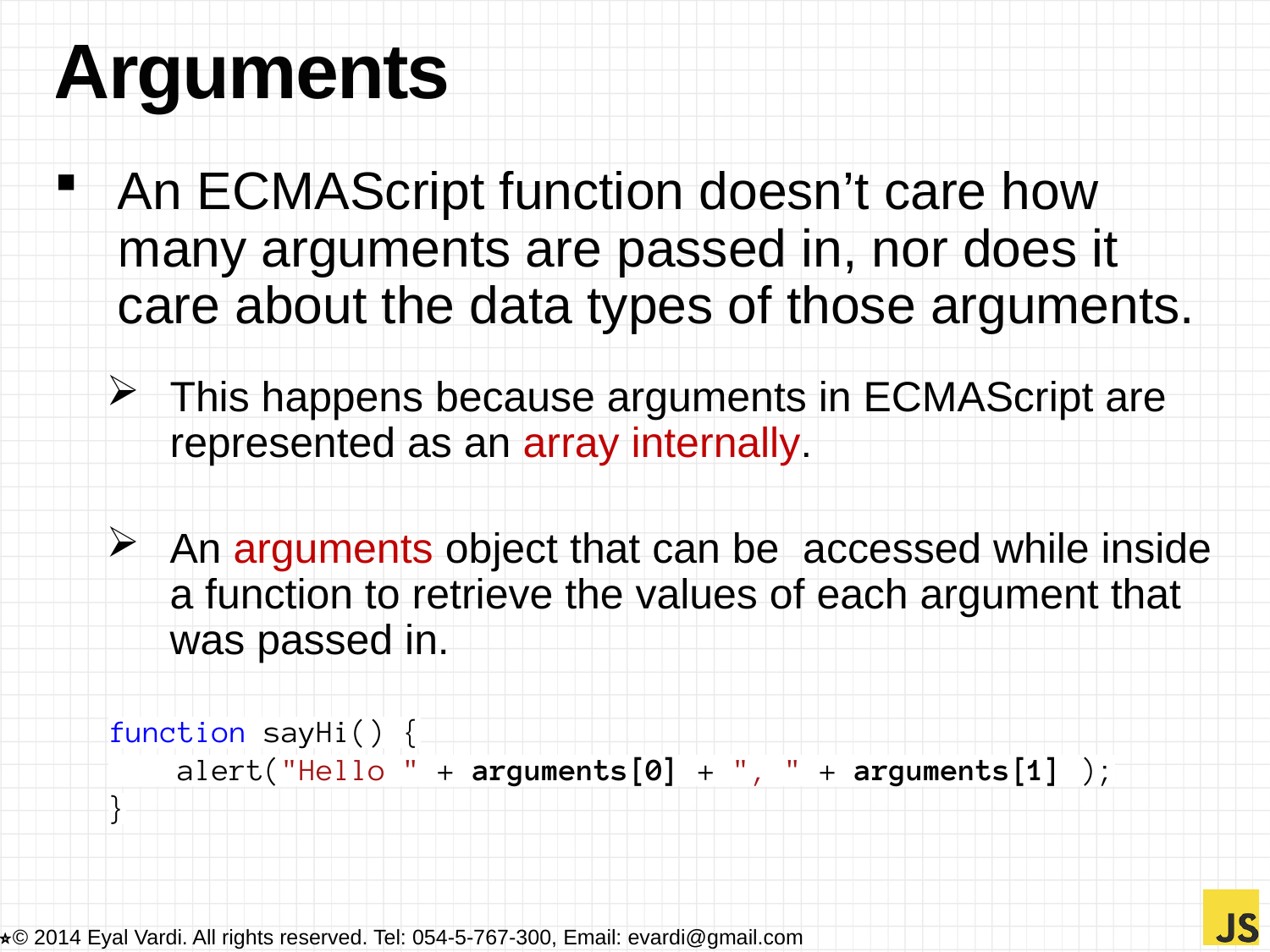

# Arguments
An ECMAScript function doesn’t care how many arguments are passed in, nor does it care about the data types of those arguments.

This happens because arguments in ECMAScript are represented as an array internally.

An arguments object that can be  accessed while inside a function to retrieve the values of each argument that was passed in.
function sayHi() {
    alert("Hello " + arguments[0] + ", " + arguments[1] );
}